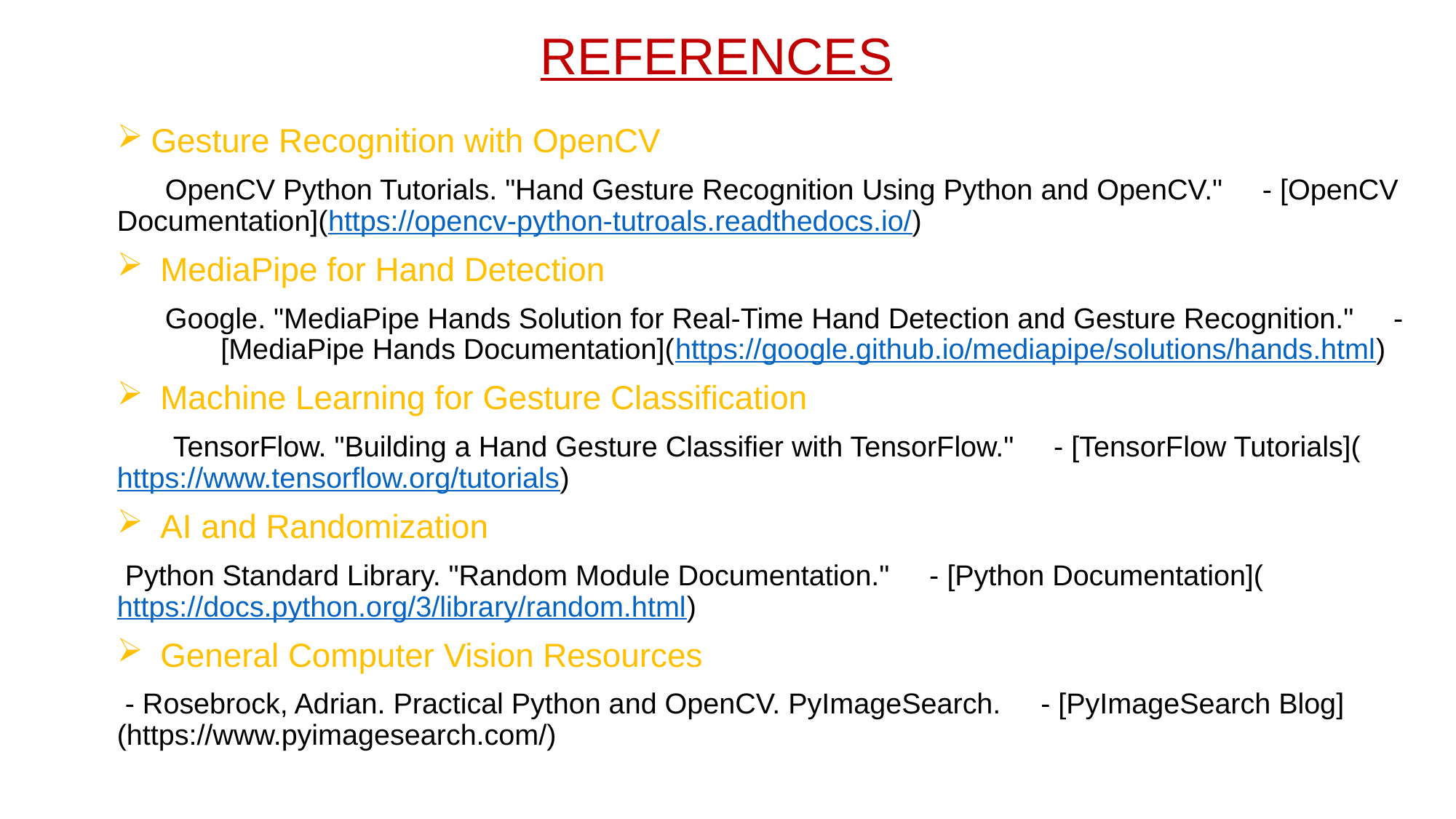

# REFERENCES
Gesture Recognition with OpenCV
      OpenCV Python Tutorials. "Hand Gesture Recognition Using Python and OpenCV."     - [OpenCV Documentation](https://opencv-python-tutroals.readthedocs.io/)
 MediaPipe for Hand Detection
      Google. "MediaPipe Hands Solution for Real-Time Hand Detection and Gesture Recognition."     -                [MediaPipe Hands Documentation](https://google.github.io/mediapipe/solutions/hands.html)
 Machine Learning for Gesture Classification
       TensorFlow. "Building a Hand Gesture Classifier with TensorFlow."     - [TensorFlow Tutorials](https://www.tensorflow.org/tutorials)
 AI and Randomization
 Python Standard Library. "Random Module Documentation."     - [Python Documentation](https://docs.python.org/3/library/random.html)
 General Computer Vision Resources
 - Rosebrock, Adrian. Practical Python and OpenCV. PyImageSearch.     - [PyImageSearch Blog](https://www.pyimagesearch.com/)